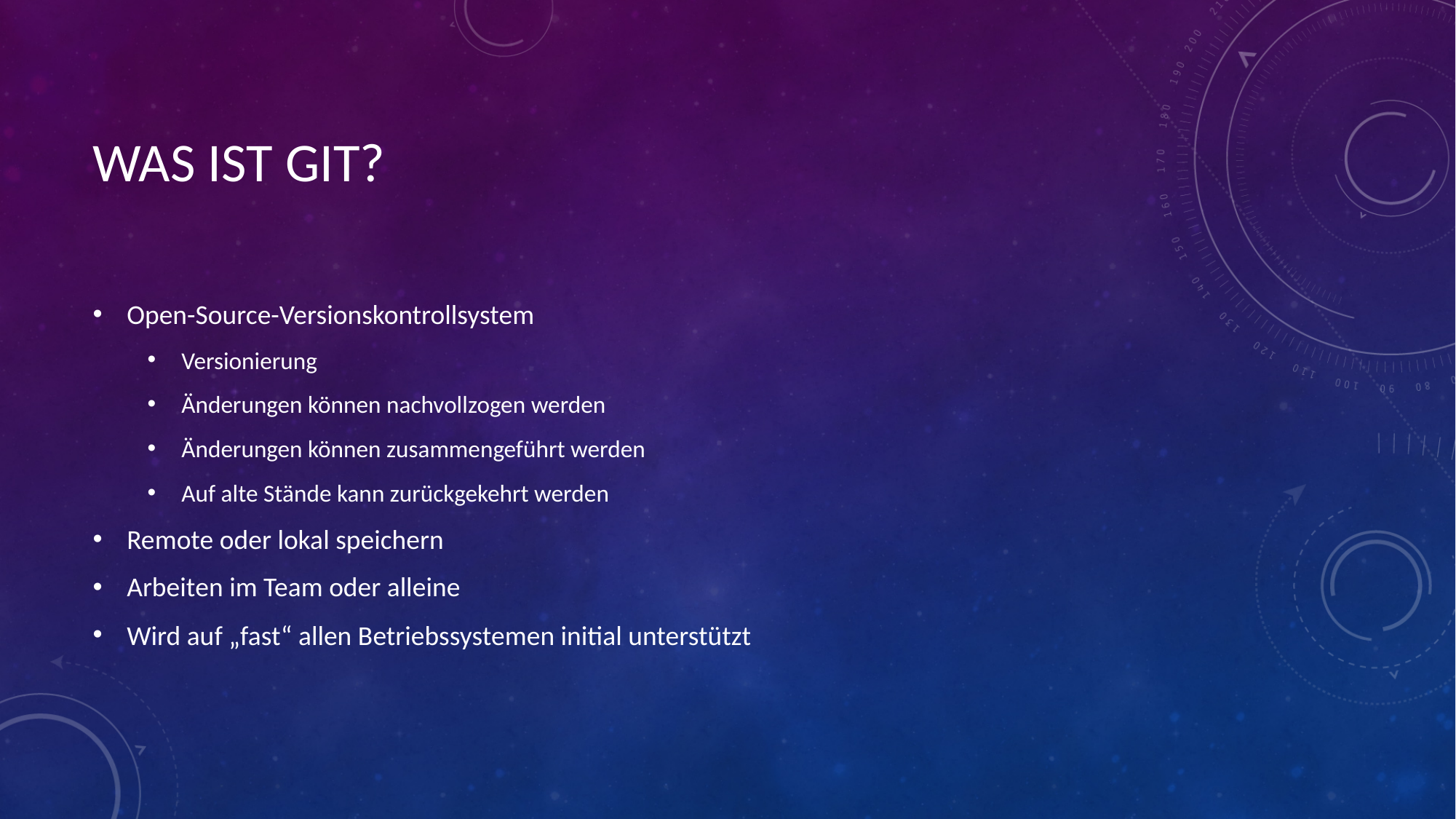

# Was ist git?
Open-Source-Versionskontrollsystem
Versionierung
Änderungen können nachvollzogen werden
Änderungen können zusammengeführt werden
Auf alte Stände kann zurückgekehrt werden
Remote oder lokal speichern
Arbeiten im Team oder alleine
Wird auf „fast“ allen Betriebssystemen initial unterstützt